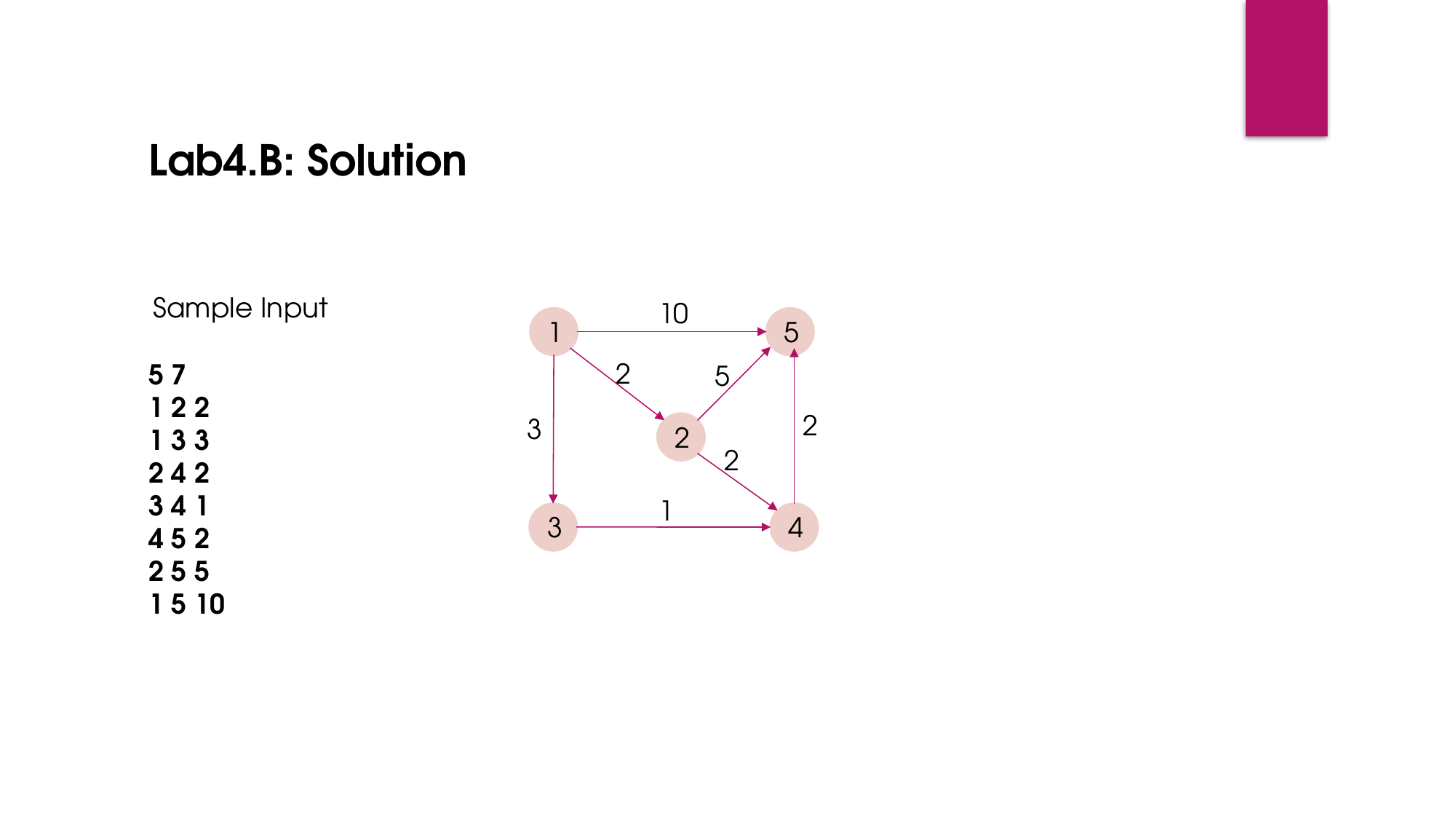

Lab4.B: Solution
Sample Input
10
1
5
2
5 7
1 2 2
1 3 3
2 4 2
3 4 1
4 5 2
2 5 5
1 5 10
5
2
3
2
2
1
3
4